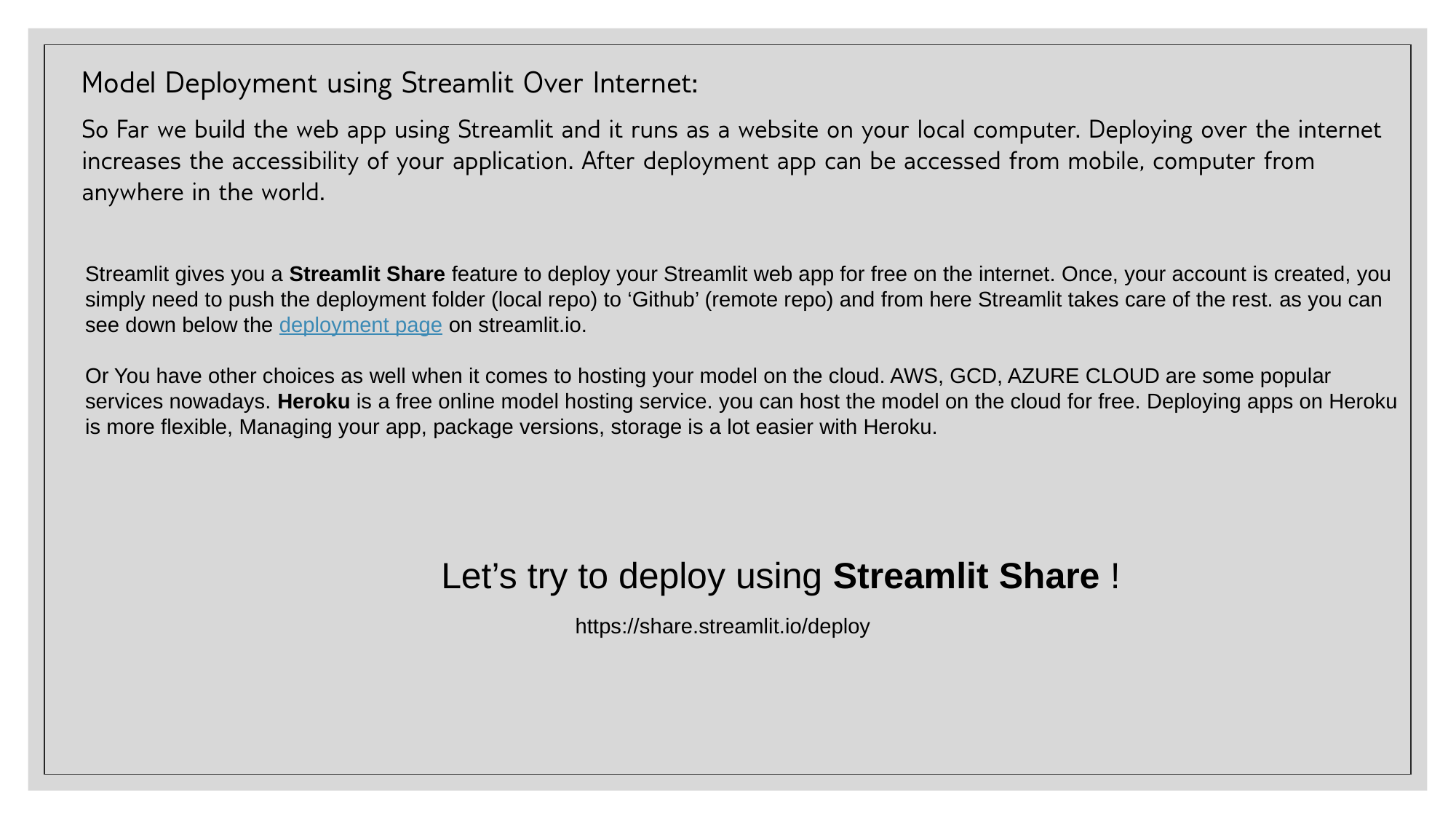

Model Deployment using Streamlit Over Internet:
So Far we build the web app using Streamlit and it runs as a website on your local computer. Deploying over the internet increases the accessibility of your application. After deployment app can be accessed from mobile, computer from anywhere in the world.
Streamlit gives you a Streamlit Share feature to deploy your Streamlit web app for free on the internet. Once, your account is created, you simply need to push the deployment folder (local repo) to ‘Github’ (remote repo) and from here Streamlit takes care of the rest. as you can see down below the deployment page on streamlit.io.

Or You have other choices as well when it comes to hosting your model on the cloud. AWS, GCD, AZURE CLOUD are some popular services nowadays. Heroku is a free online model hosting service. you can host the model on the cloud for free. Deploying apps on Heroku is more flexible, Managing your app, package versions, storage is a lot easier with Heroku.
Let’s try to deploy using Streamlit Share !
https://share.streamlit.io/deploy